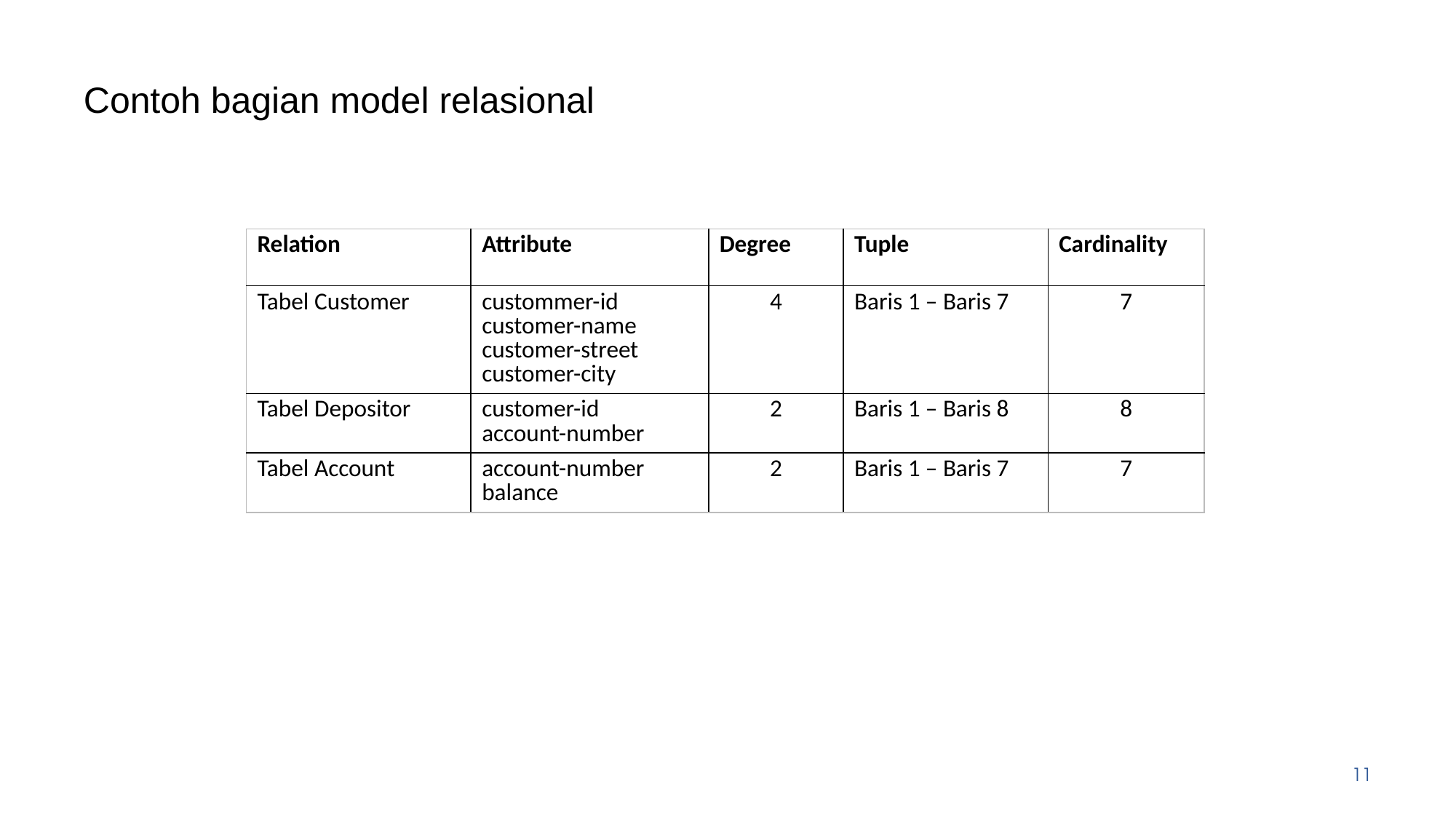

# Contoh bagian model relasional

| Relation | Attribute | Degree | Tuple | Cardinality |
| --- | --- | --- | --- | --- |
| Tabel Customer | custommer-id customer-name customer-street customer-city | 4 | Baris 1 – Baris 7 | 7 |
| Tabel Depositor | customer-id account-number | 2 | Baris 1 – Baris 8 | 8 |
| Tabel Account | account-number balance | 2 | Baris 1 – Baris 7 | 7 |
11